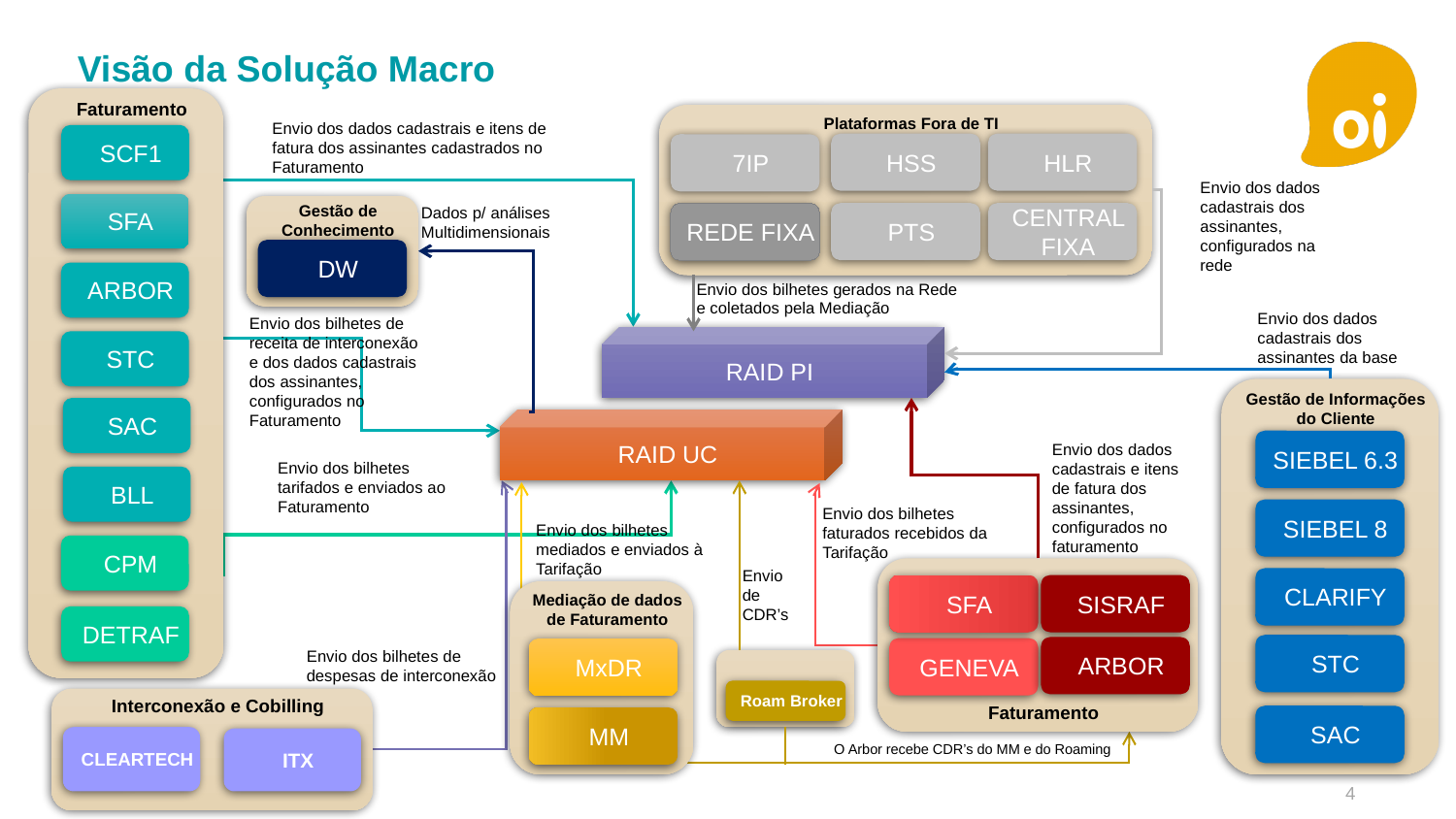

# Visão da Solução Macro
Faturamento
Plataformas Fora de TI
Envio dos dados cadastrais e itens de fatura dos assinantes cadastrados no Faturamento
SCF1
HSS
HLR
7IP
Envio dos dados cadastrais dos assinantes, configurados na rede
SFA
Dados p/ análises Multidimensionais
Gestão de Conhecimento
DW
PTS
CENTRAL FIXA
REDE FIXA
ARBOR
Envio dos bilhetes gerados na Rede e coletados pela Mediação
Envio dos dados cadastrais dos assinantes da base
Envio dos bilhetes de receita de interconexão e dos dados cadastrais dos assinantes, configurados no Faturamento
RAID PI
STC
Gestão de Informações do Cliente
SIEBEL 6.3
SIEBEL 8
CLARIFY
STC
SAC
SAC
RAID UC
Envio dos dados cadastrais e itens de fatura dos assinantes, configurados no faturamento
Envio dos bilhetes tarifados e enviados ao Faturamento
BLL
Envio dos bilhetes faturados recebidos da Tarifação
Envio dos bilhetes mediados e enviados à Tarifação
CPM
Envio
de
CDR’s
Faturamento
SFA
SISRAF
ARBOR
GENEVA
Mediação de dados de Faturamento
MxDR
MM
DETRAF
Envio dos bilhetes de despesas de interconexão

Roam Broker
Interconexão e Cobilling
CLEARTECH
ITX
O Arbor recebe CDR’s do MM e do Roaming
4